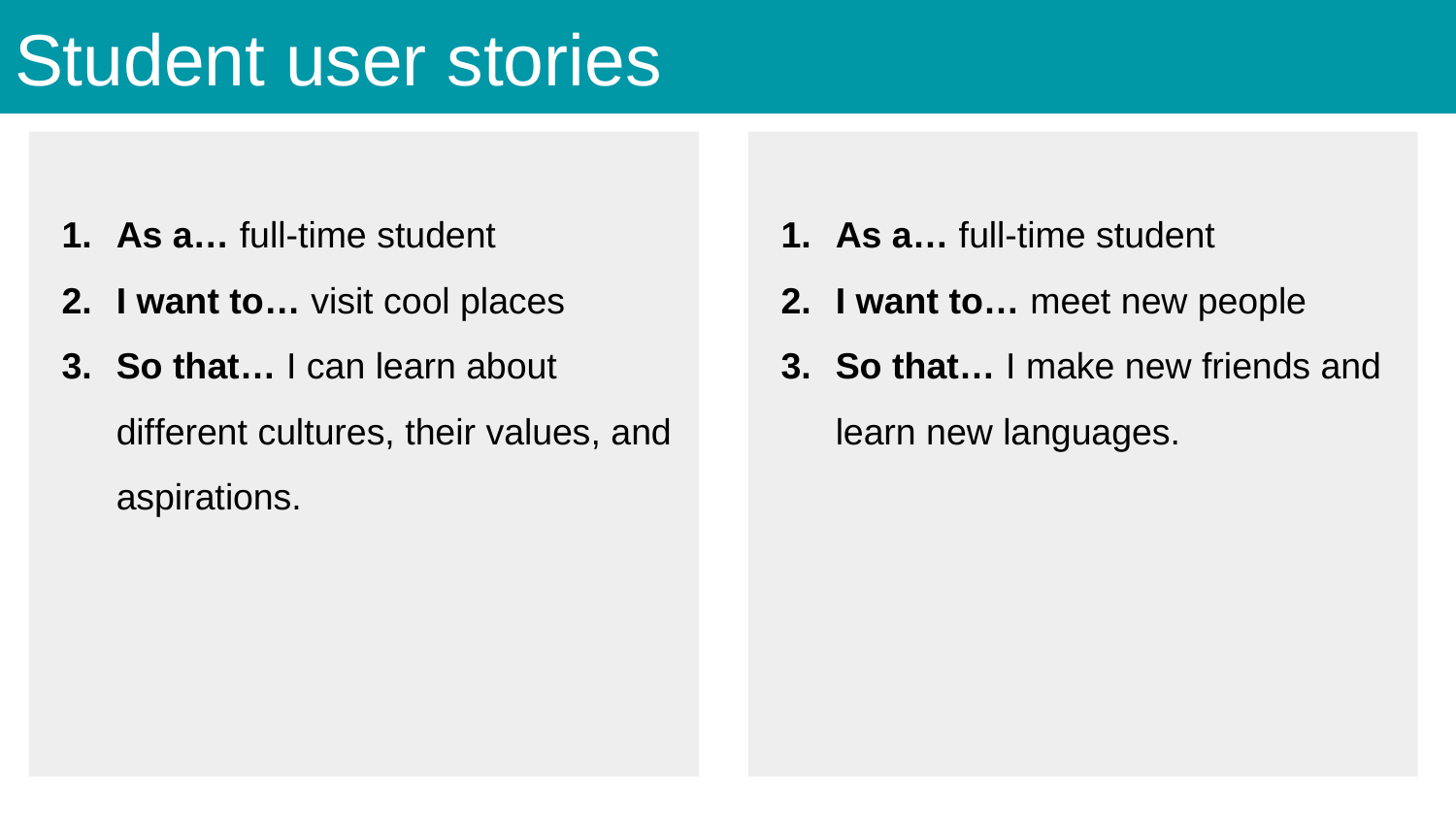

Student user stories

As a… full-time student
I want to… visit cool places
So that… I can learn about different cultures, their values, and aspirations.

As a… full-time student
I want to… meet new people
So that… I make new friends and learn new languages.